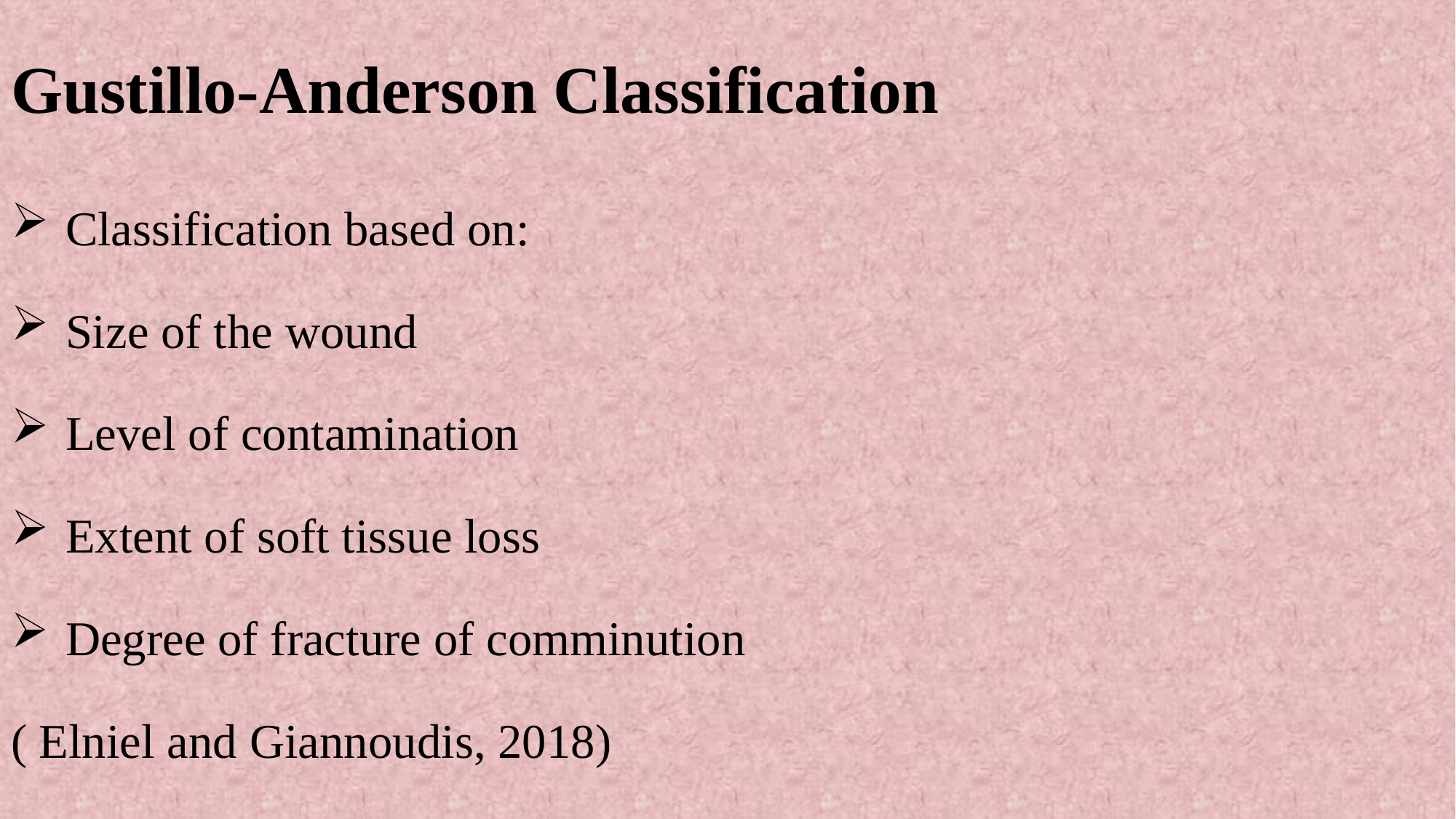

# Gustillo-Anderson Classification
Classification based on:
Size of the wound
Level of contamination
Extent of soft tissue loss
Degree of fracture of comminution
( Elniel and Giannoudis, 2018)